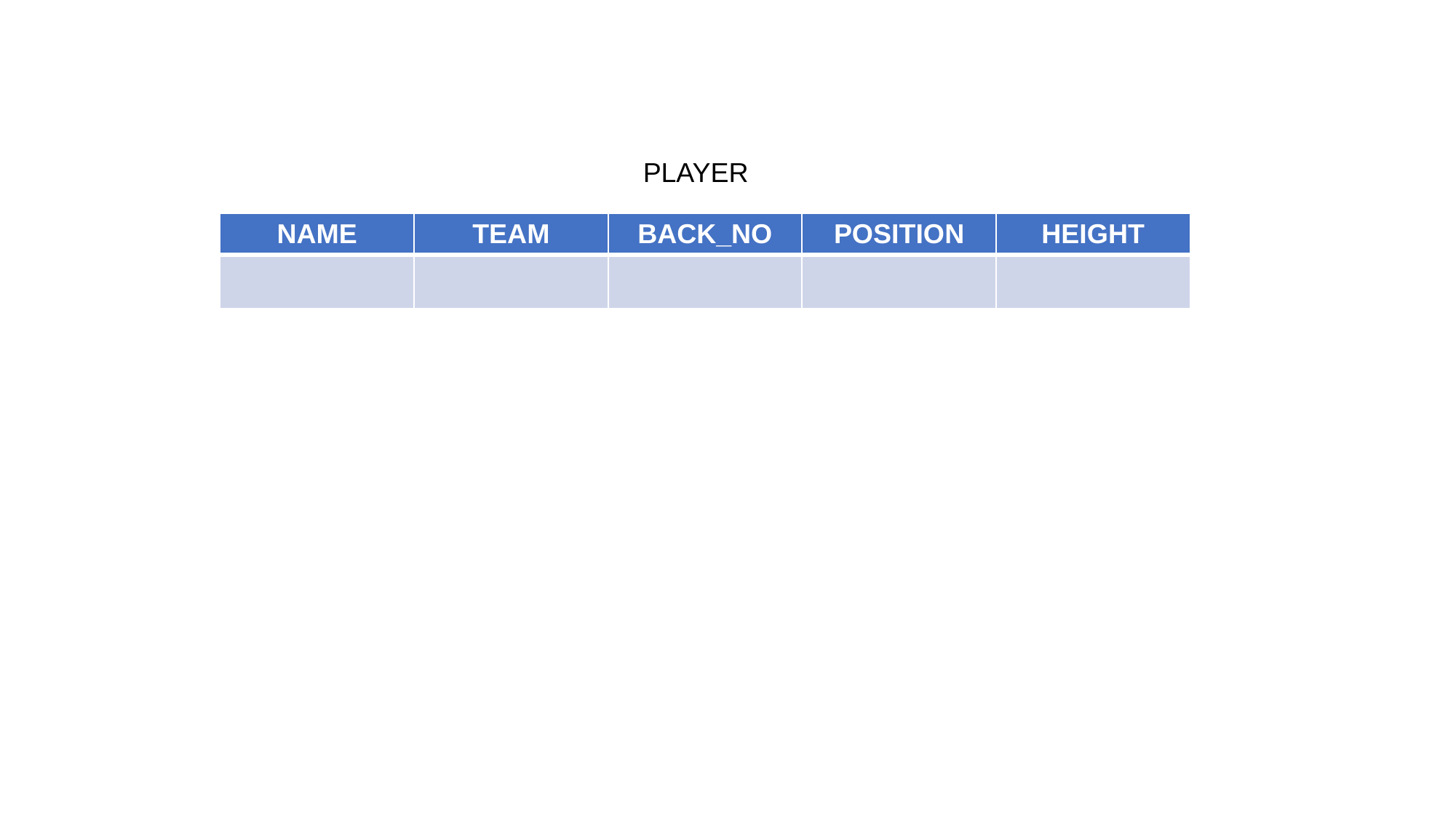

PLAYER
| NAME | TEAM | BACK\_NO | POSITION | HEIGHT |
| --- | --- | --- | --- | --- |
|  |  |  |  |  |